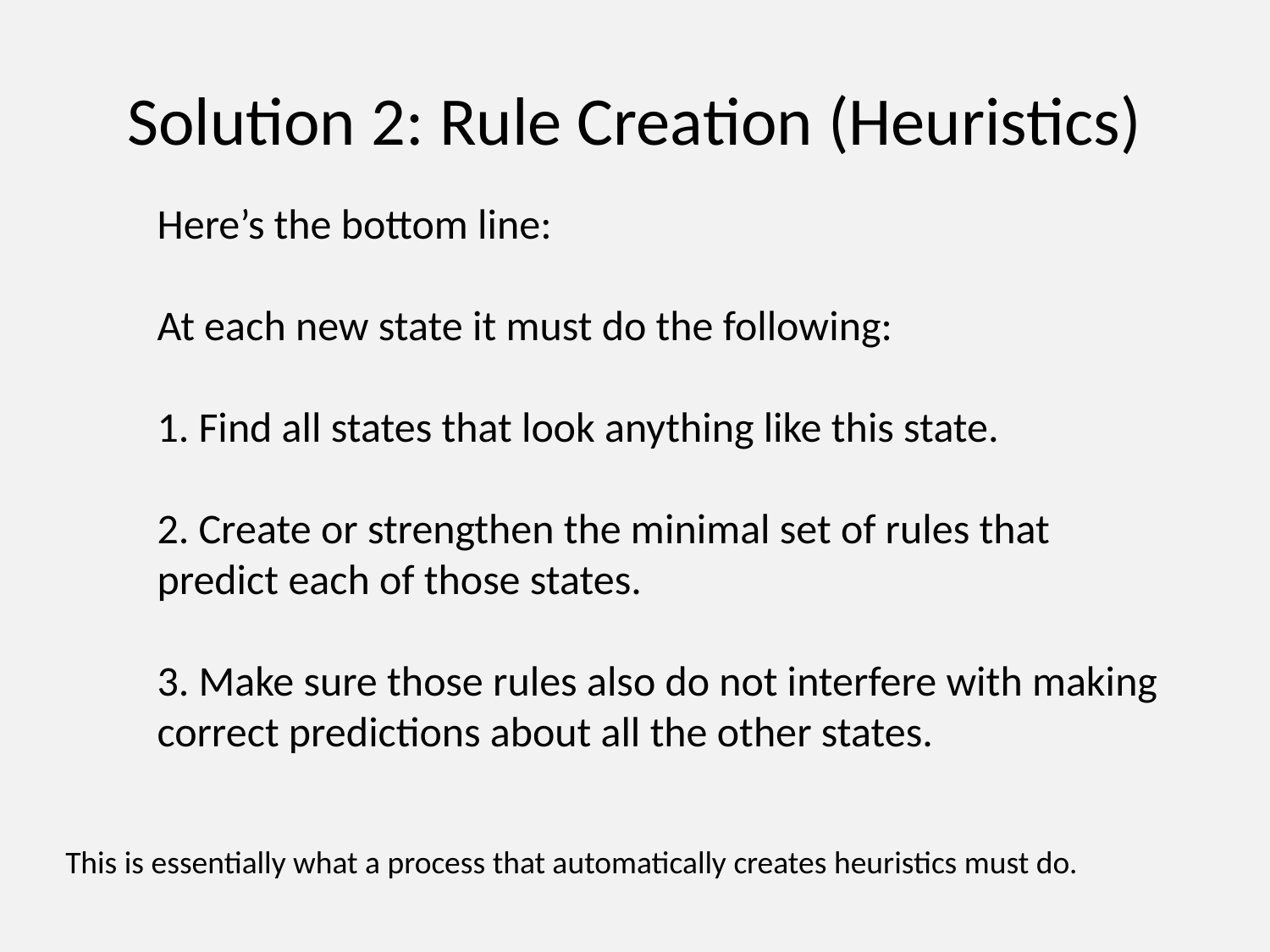

# Solution 2: Rule Creation (Heuristics)
Here’s the bottom line:

At each new state it must do the following:

1. Find all states that look anything like this state.

2. Create or strengthen the minimal set of rules that
predict each of those states.

3. Make sure those rules also do not interfere with making
correct predictions about all the other states.
This is essentially what a process that automatically creates heuristics must do.